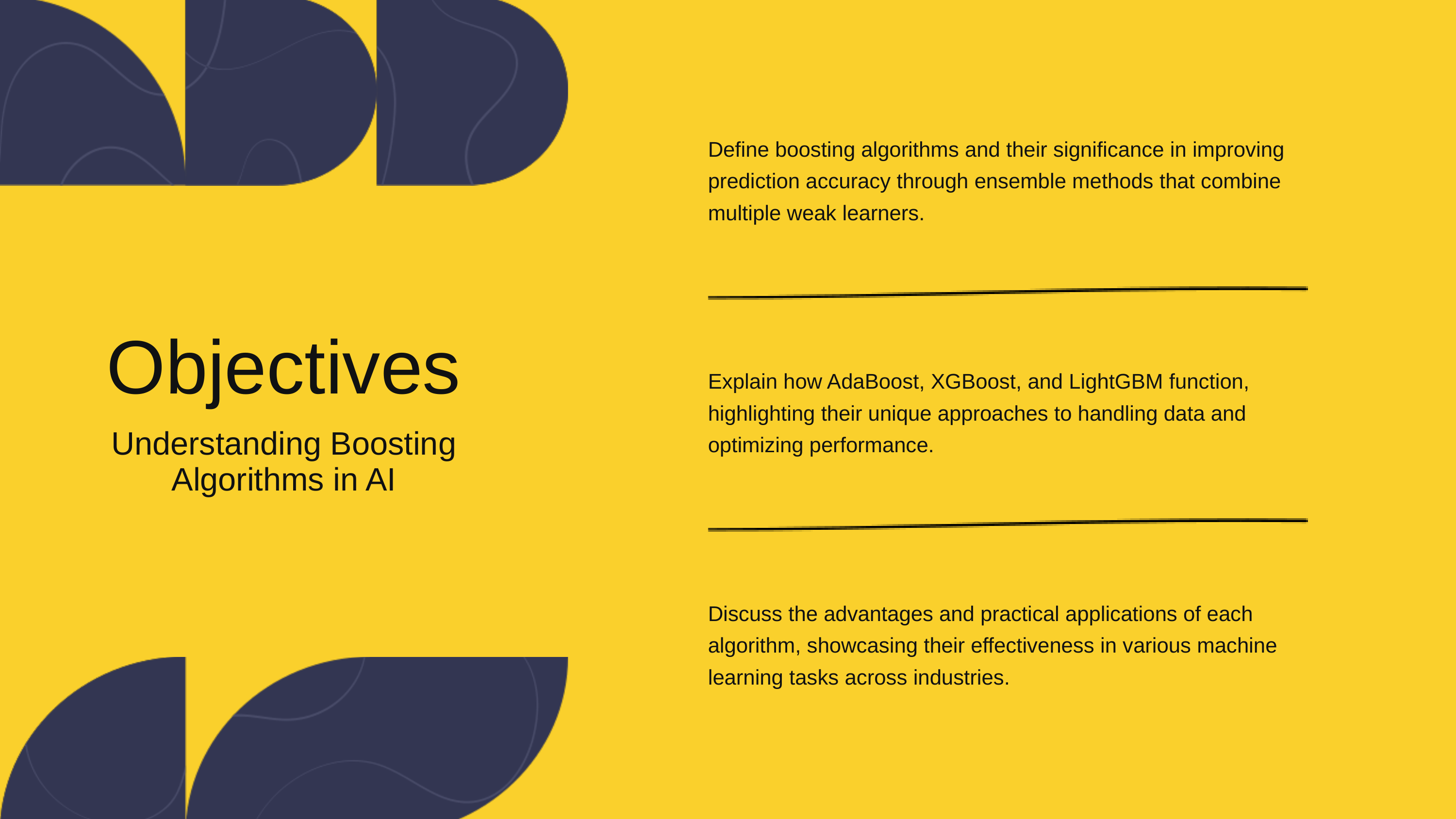

Define boosting algorithms and their significance in improving prediction accuracy through ensemble methods that combine multiple weak learners.

Explain how AdaBoost, XGBoost, and LightGBM function, highlighting their unique approaches to handling data and optimizing performance.

Discuss the advantages and practical applications of each algorithm, showcasing their effectiveness in various machine learning tasks across industries.
Objectives
Understanding Boosting Algorithms in AI